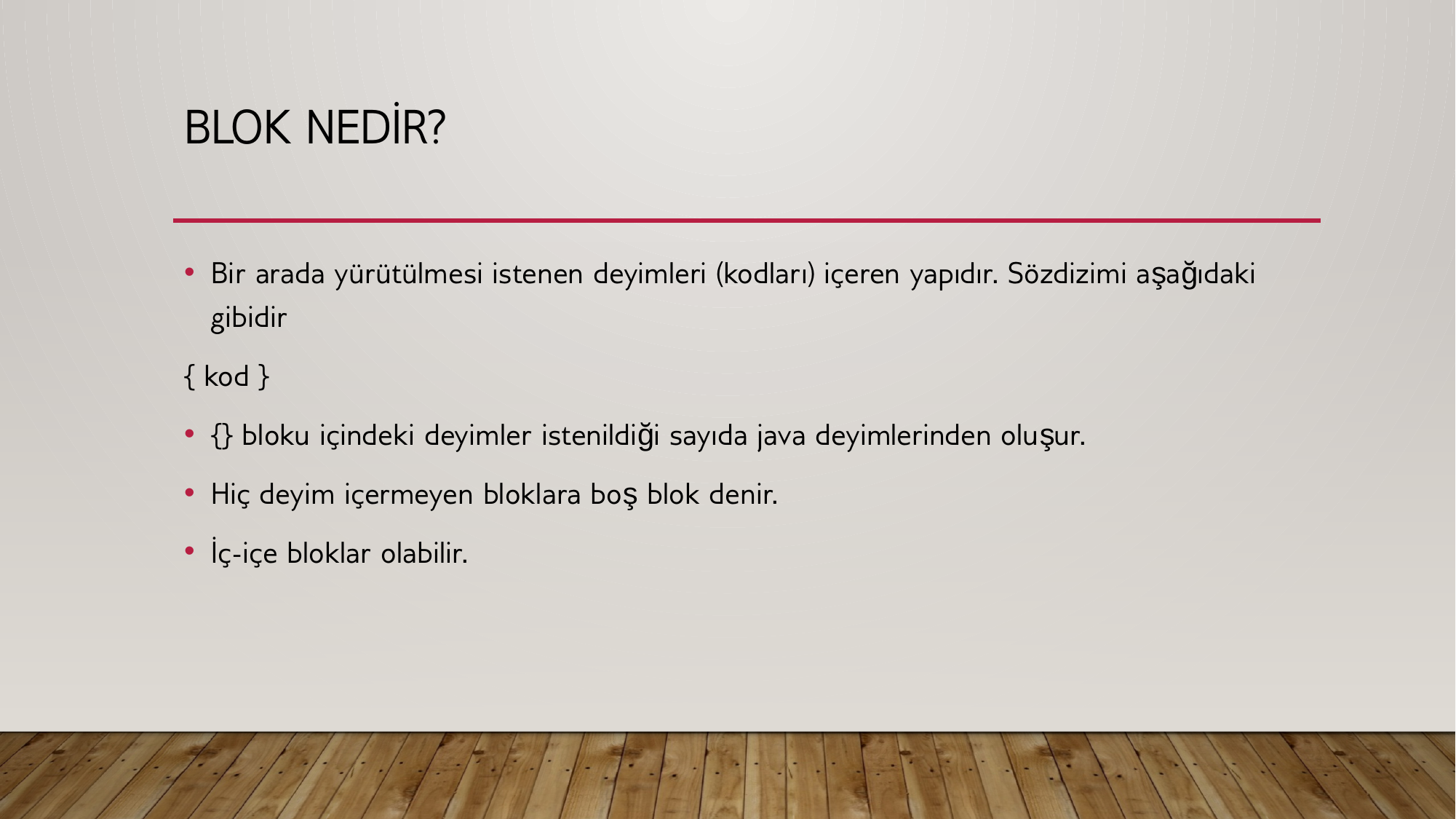

50
# Blok Nedir?
Bir arada yürütülmesi istenen deyimleri (kodları) içeren yapıdır. Sözdizimi aşağıdaki gibidir
{ kod }
{} bloku içindeki deyimler istenildiği sayıda java deyimlerinden oluşur.
Hiç deyim içermeyen bloklara boş blok denir.
İç-içe bloklar olabilir.